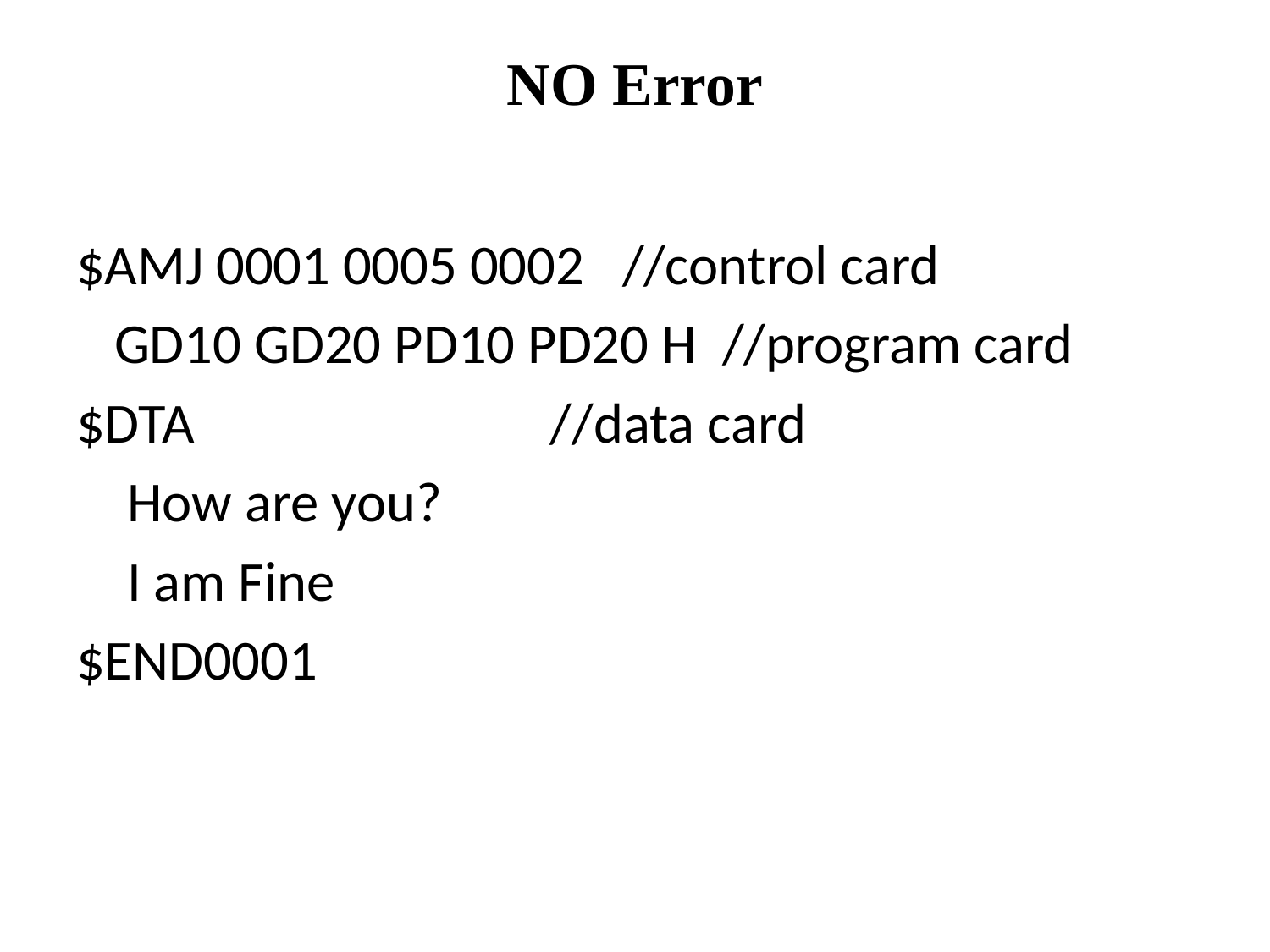

# NO Error
$AMJ 0001 0005 0002   //control card
   GD10 GD20 PD10 PD20 H  //program card
$DTA                            //data card
    How are you?
    I am Fine
$END0001